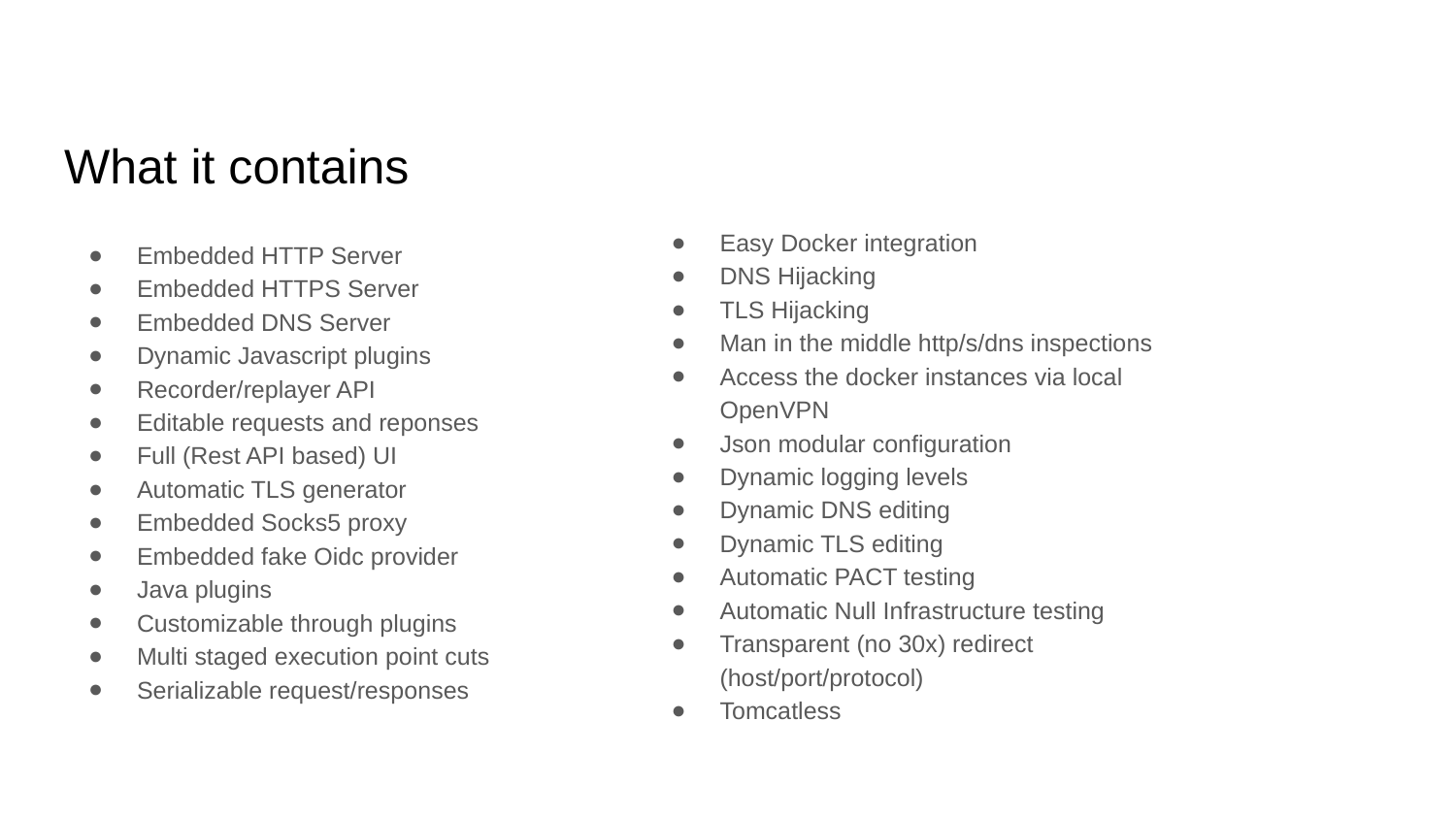

# What it contains
Easy Docker integration
DNS Hijacking
TLS Hijacking
Man in the middle http/s/dns inspections
Access the docker instances via local OpenVPN
Json modular configuration
Dynamic logging levels
Dynamic DNS editing
Dynamic TLS editing
Automatic PACT testing
Automatic Null Infrastructure testing
Transparent (no 30x) redirect (host/port/protocol)
Tomcatless
Embedded HTTP Server
Embedded HTTPS Server
Embedded DNS Server
Dynamic Javascript plugins
Recorder/replayer API
Editable requests and reponses
Full (Rest API based) UI
Automatic TLS generator
Embedded Socks5 proxy
Embedded fake Oidc provider
Java plugins
Customizable through plugins
Multi staged execution point cuts
Serializable request/responses